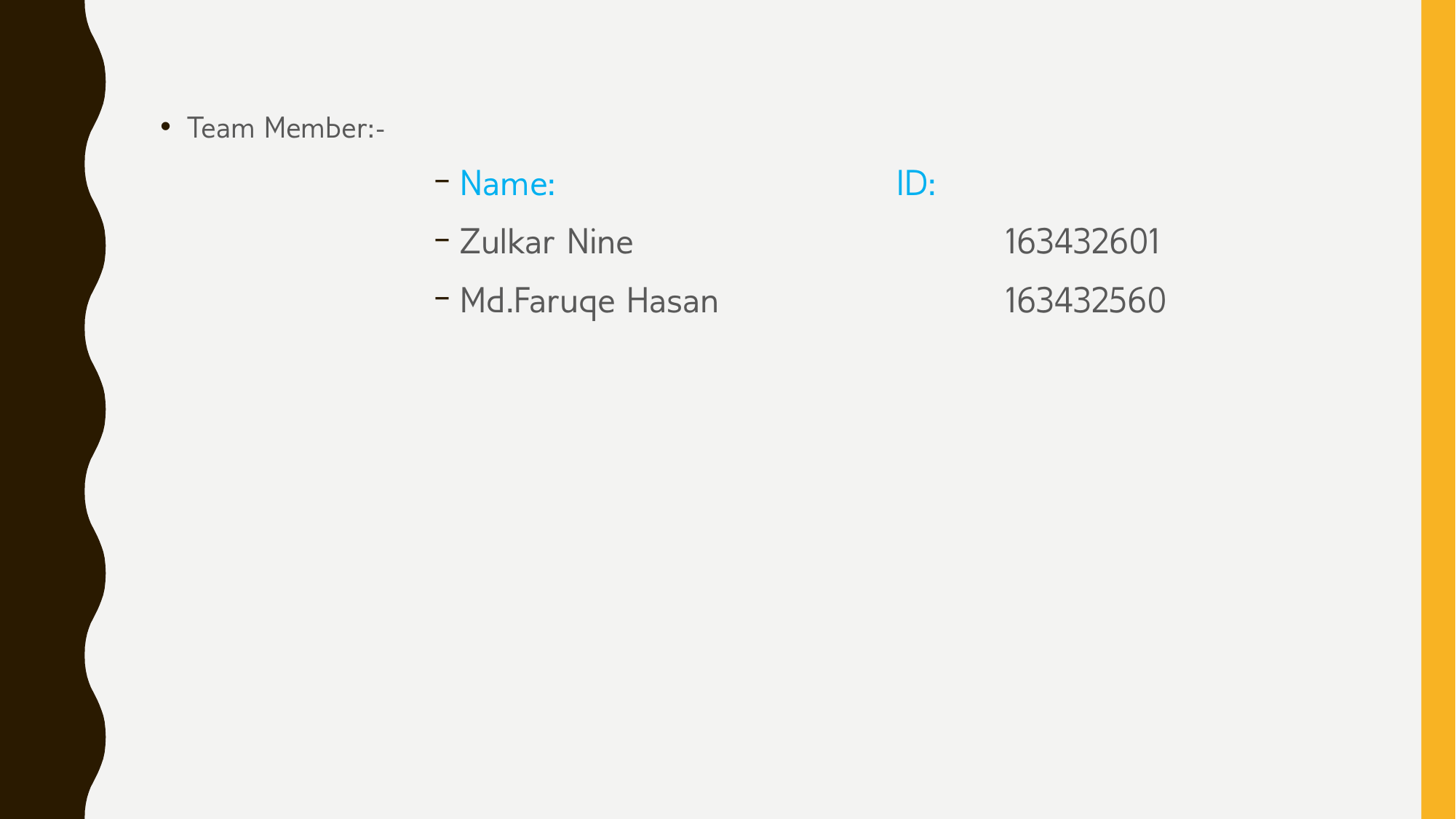

Team Member:-
Name:				ID:
Zulkar Nine				163432601
Md.Faruqe Hasan			163432560